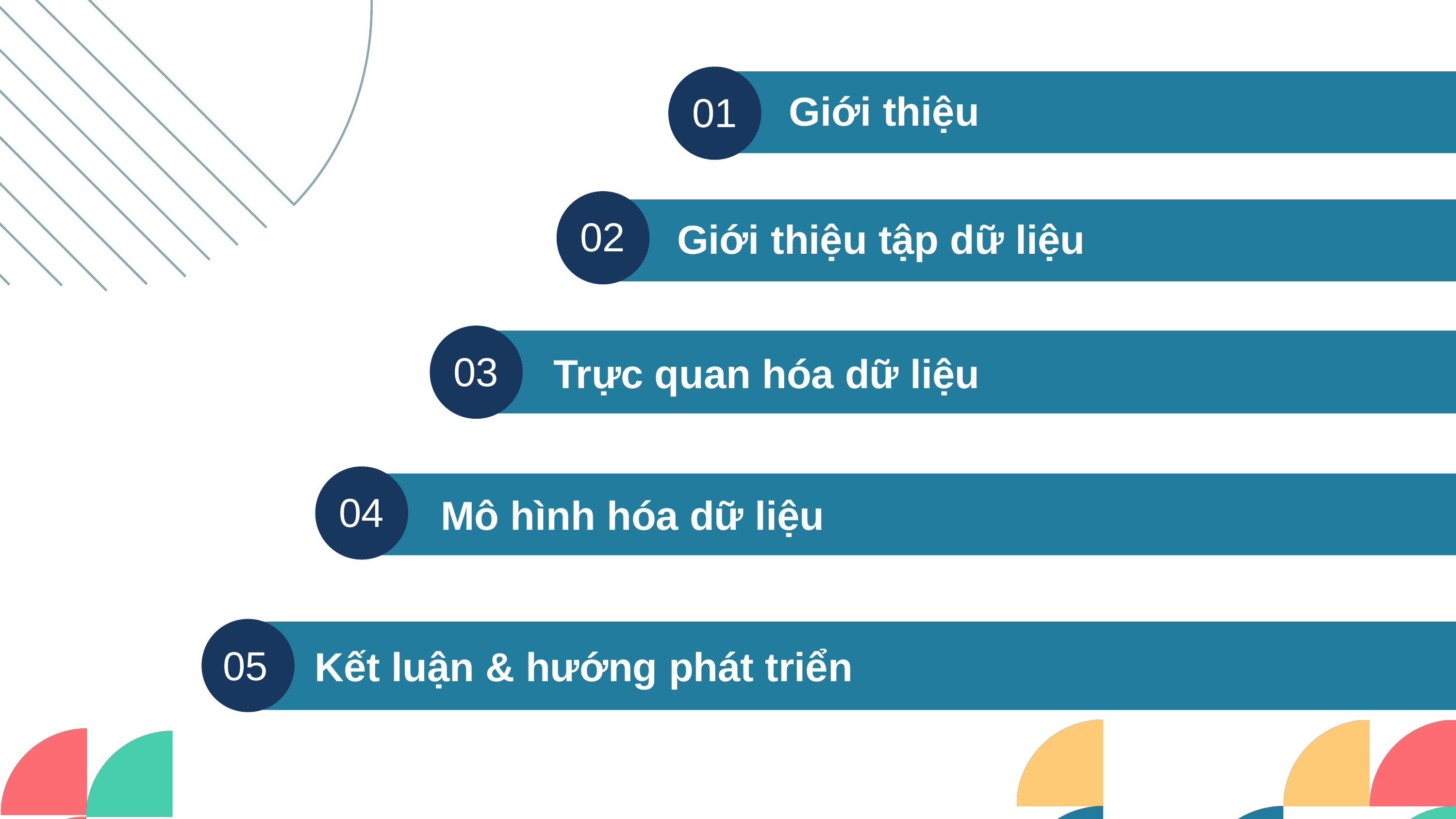

01
Giới thiệu

02
 Giới thiệu tập dữ liệu

03
Trực quan hóa dữ liệu

04
Mô hình hóa dữ liệu

05
Kết luận & hướng phát triển